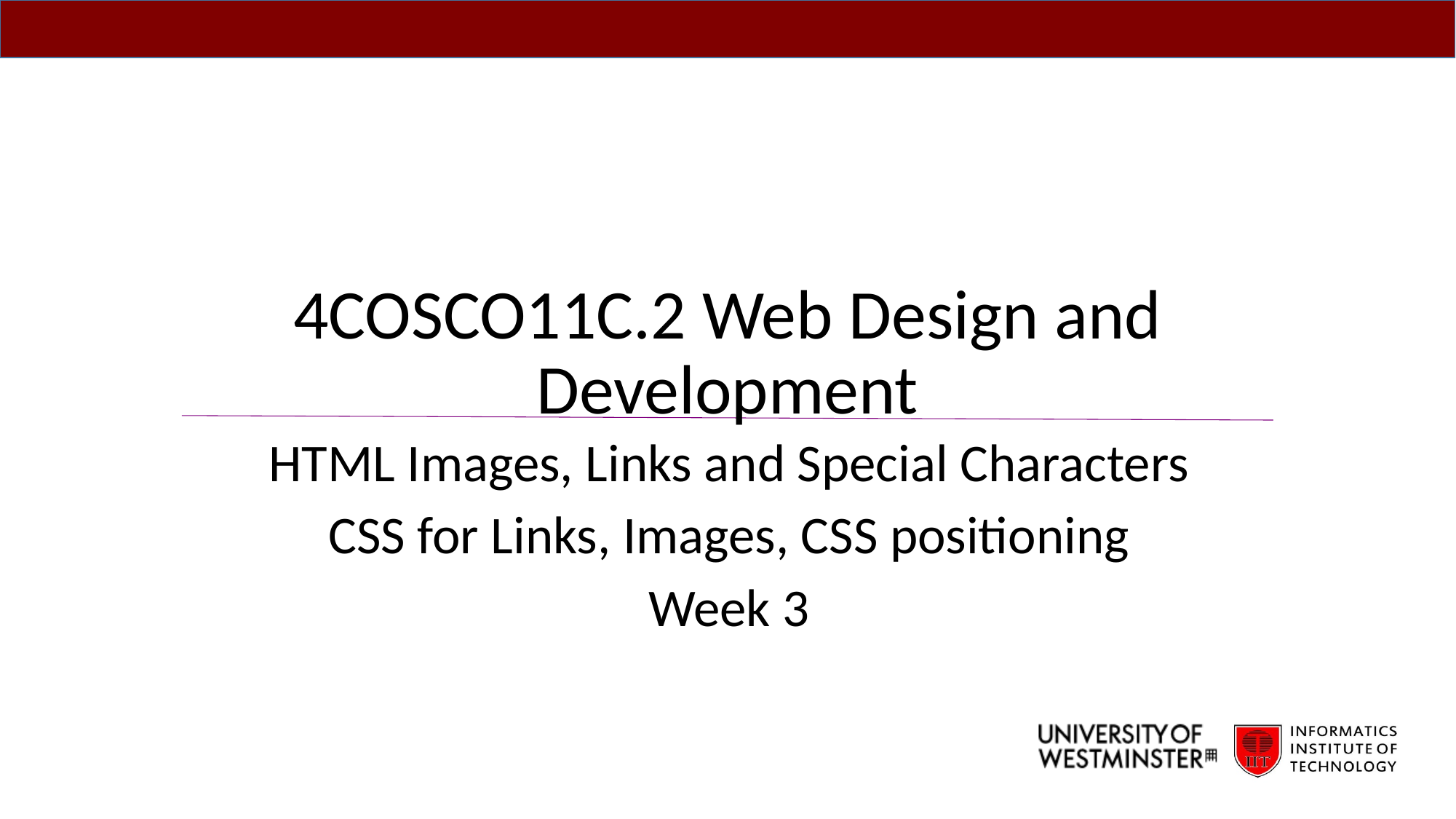

# 4COSCO11C.2 Web Design and Development
HTML Images, Links and Special Characters
CSS for Links, Images, CSS positioning
Week 3